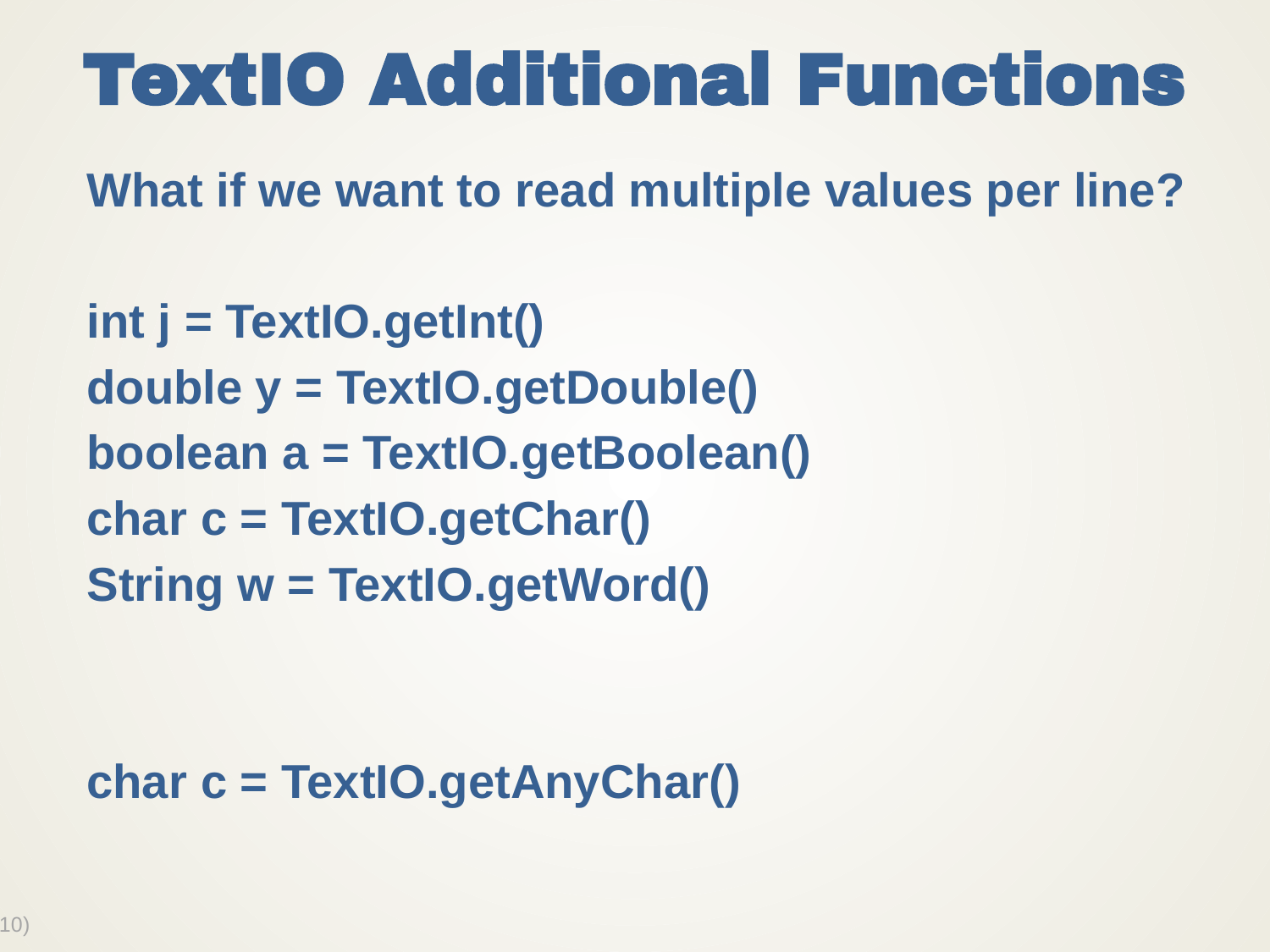

# TextIO Additional Functions
What if we want to read multiple values per line?

int j = TextIO.getInt()
double y = TextIO.getDouble()
boolean a = TextIO.getBoolean()
char c = TextIO.getChar()
String w = TextIO.getWord()

char c = TextIO.getAnyChar()